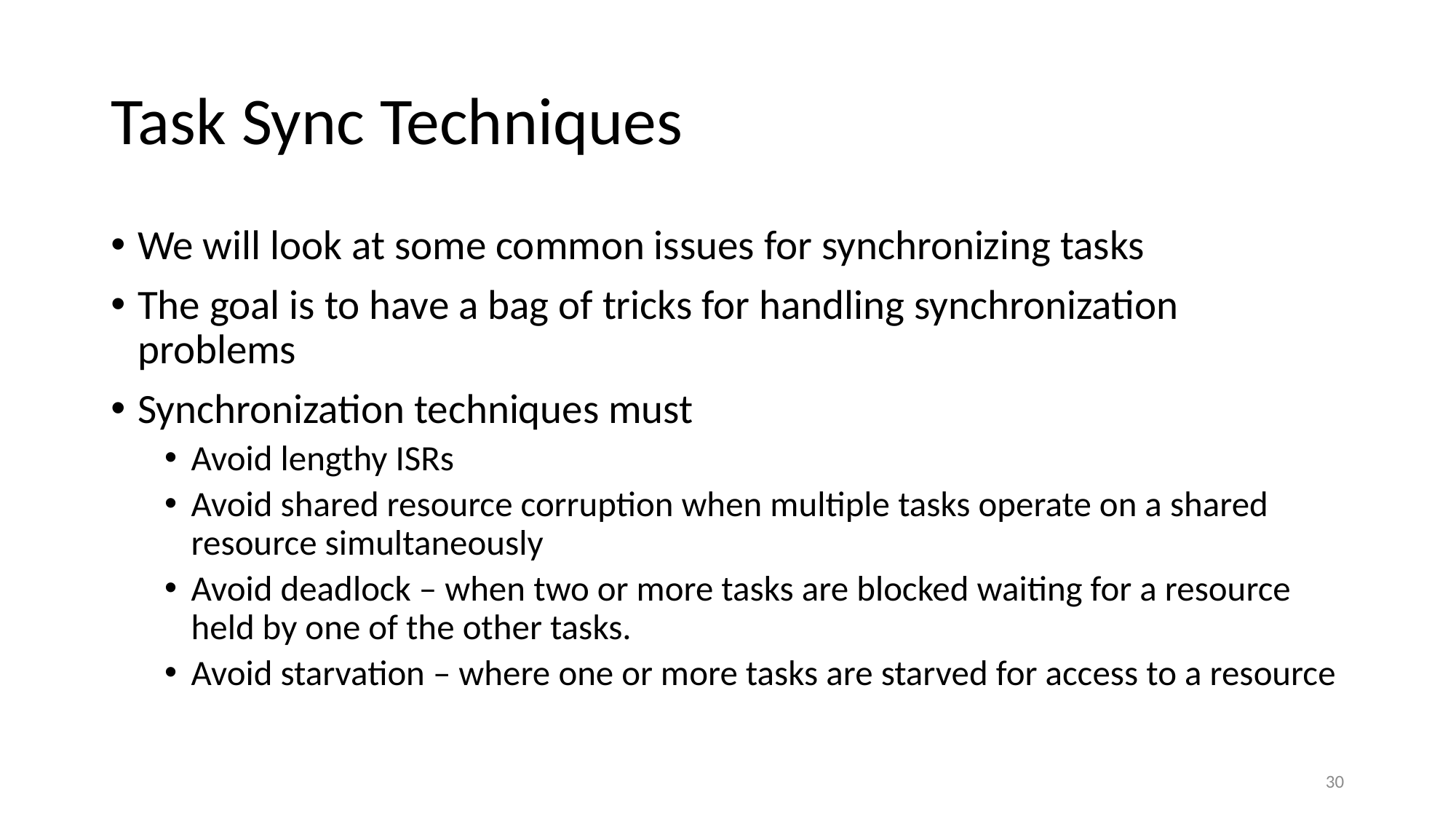

# Task Sync Techniques
We will look at some common issues for synchronizing tasks
The goal is to have a bag of tricks for handling synchronization problems
Synchronization techniques must
Avoid lengthy ISRs
Avoid shared resource corruption when multiple tasks operate on a shared resource simultaneously
Avoid deadlock – when two or more tasks are blocked waiting for a resource held by one of the other tasks.
Avoid starvation – where one or more tasks are starved for access to a resource

30